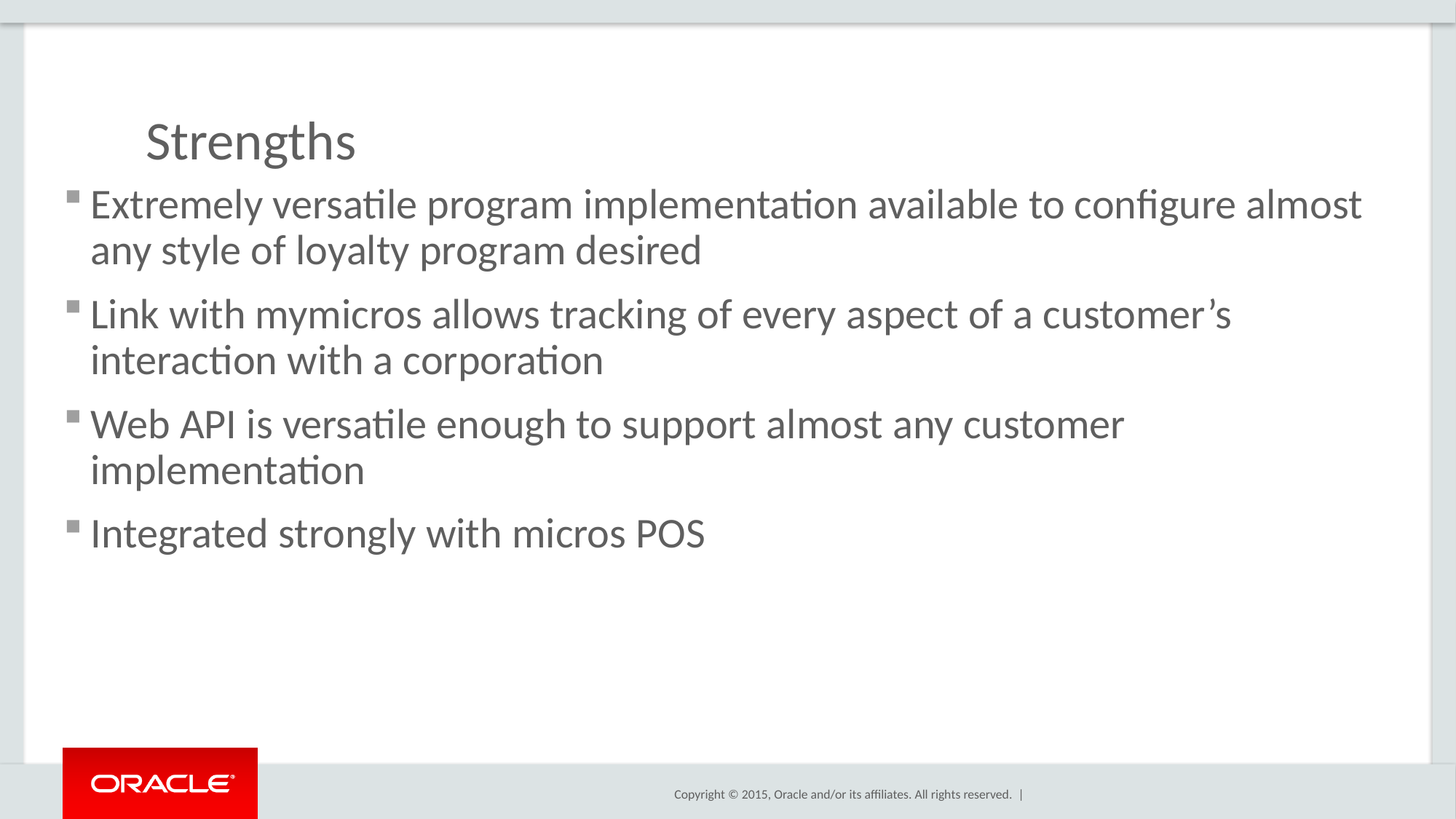

# Strengths
Extremely versatile program implementation available to configure almost any style of loyalty program desired
Link with mymicros allows tracking of every aspect of a customer’s interaction with a corporation
Web API is versatile enough to support almost any customer implementation
Integrated strongly with micros POS